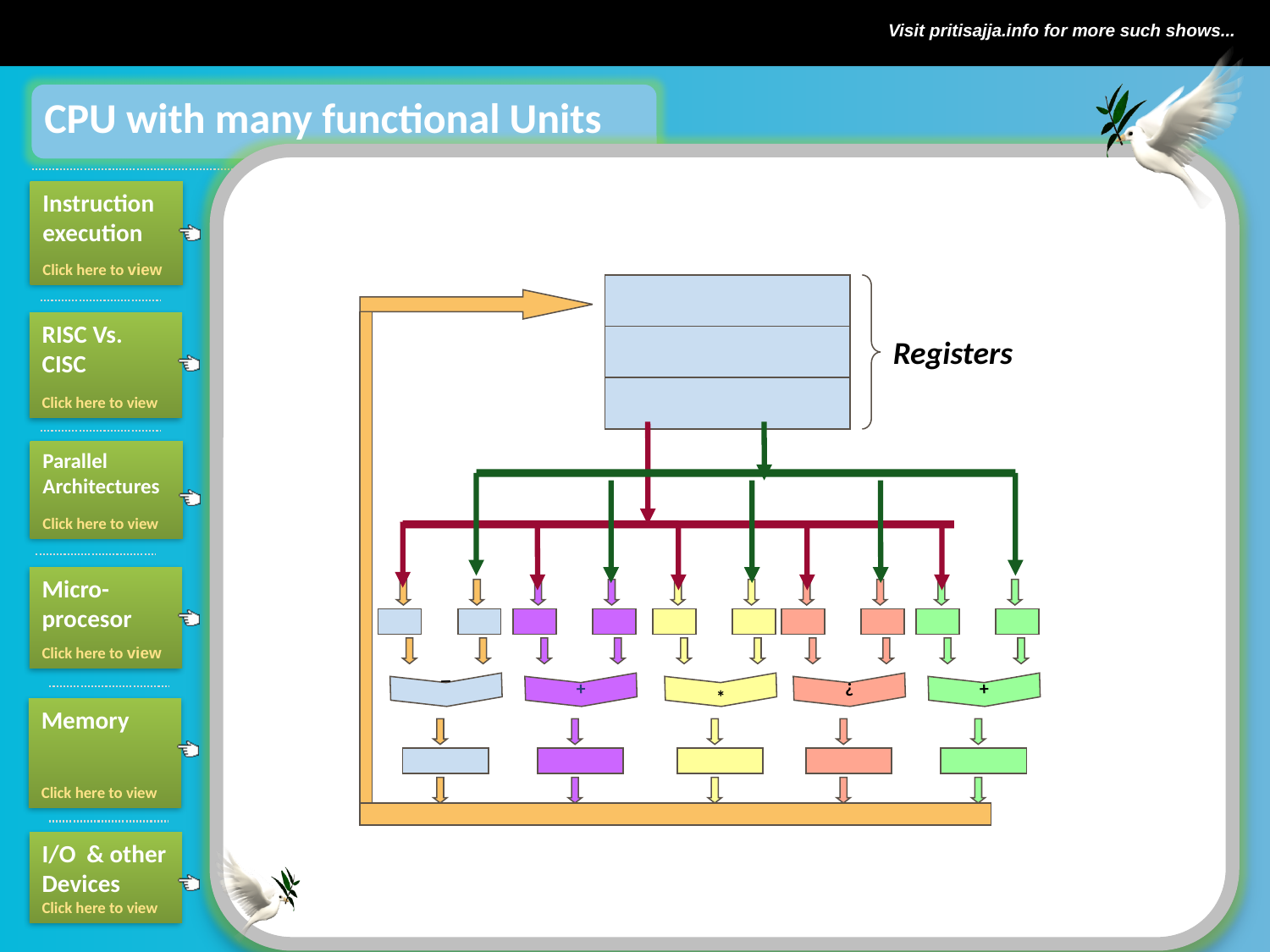

CPU with many functional Units

Registers

?

_

+

*

+